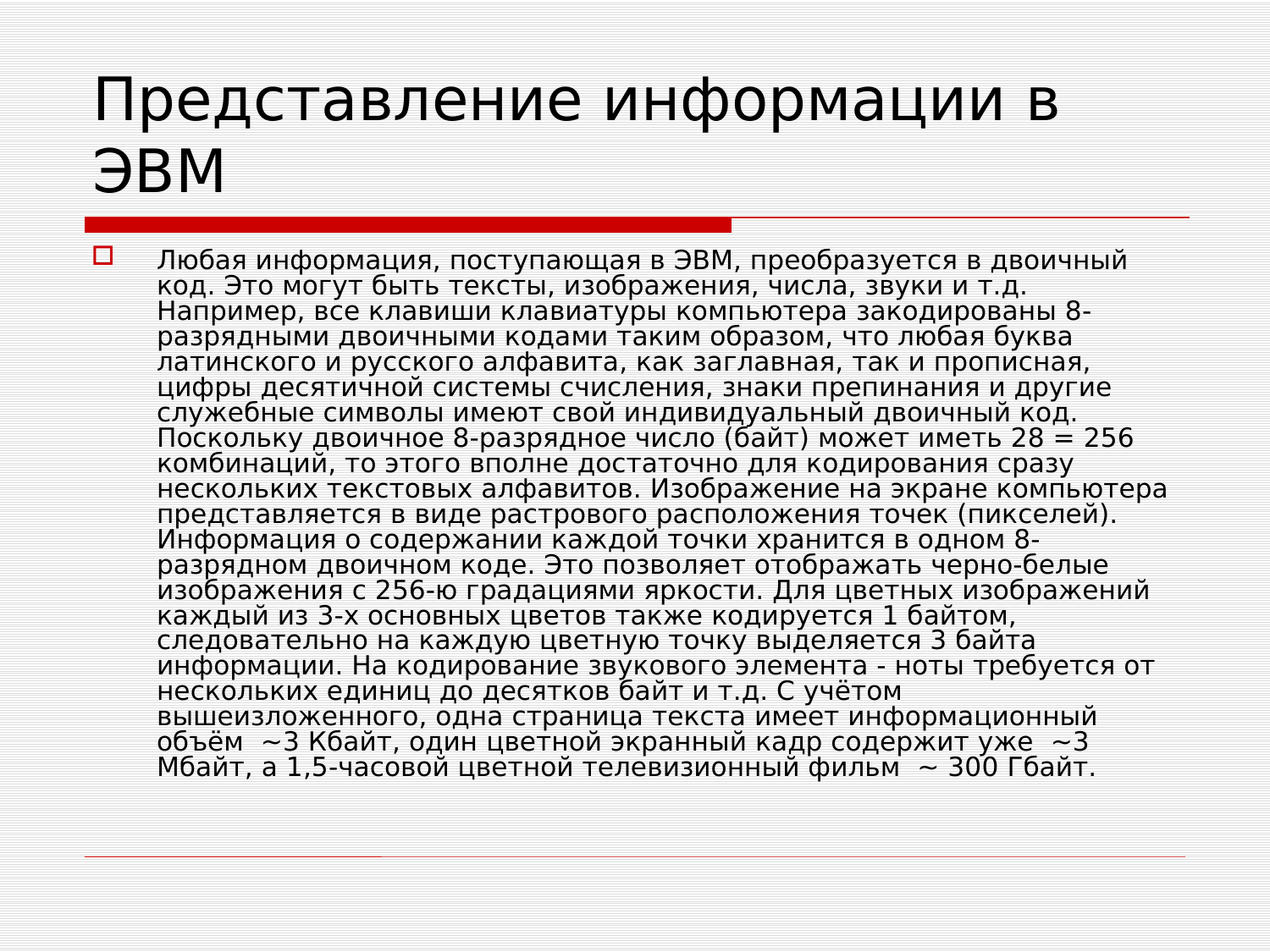

# Представление информации в ЭВМ
Любая информация, поступающая в ЭВМ, преобразуется в двоичный код. Это могут быть тексты, изображения, числа, звуки и т.д. Например, все клавиши клавиатуры компьютера закодированы 8-разрядными двоичными кодами таким образом, что любая буква латинского и русского алфавита, как заглавная, так и прописная, цифры десятичной системы счисления, знаки препинания и другие служебные символы имеют свой индивидуальный двоичный код. Поскольку двоичное 8-разрядное число (байт) может иметь 28 = 256 комбинаций, то этого вполне достаточно для кодирования сразу нескольких текстовых алфавитов. Изображение на экране компьютера представляется в виде растрового расположения точек (пикселей). Информация о содержании каждой точки хранится в одном 8-разрядном двоичном коде. Это позволяет отображать черно-белые изображения с 256-ю градациями яркости. Для цветных изображений каждый из 3-х основных цветов также кодируется 1 байтом, следовательно на каждую цветную точку выделяется 3 байта информации. На кодирование звукового элемента - ноты требуется от нескольких единиц до десятков байт и т.д. С учётом вышеизложенного, одна страница текста имеет информационный объём  ~3 Кбайт, один цветной экранный кадр содержит уже  ~3 Мбайт, а 1,5-часовой цветной телевизионный фильм  ~ 300 Гбайт.